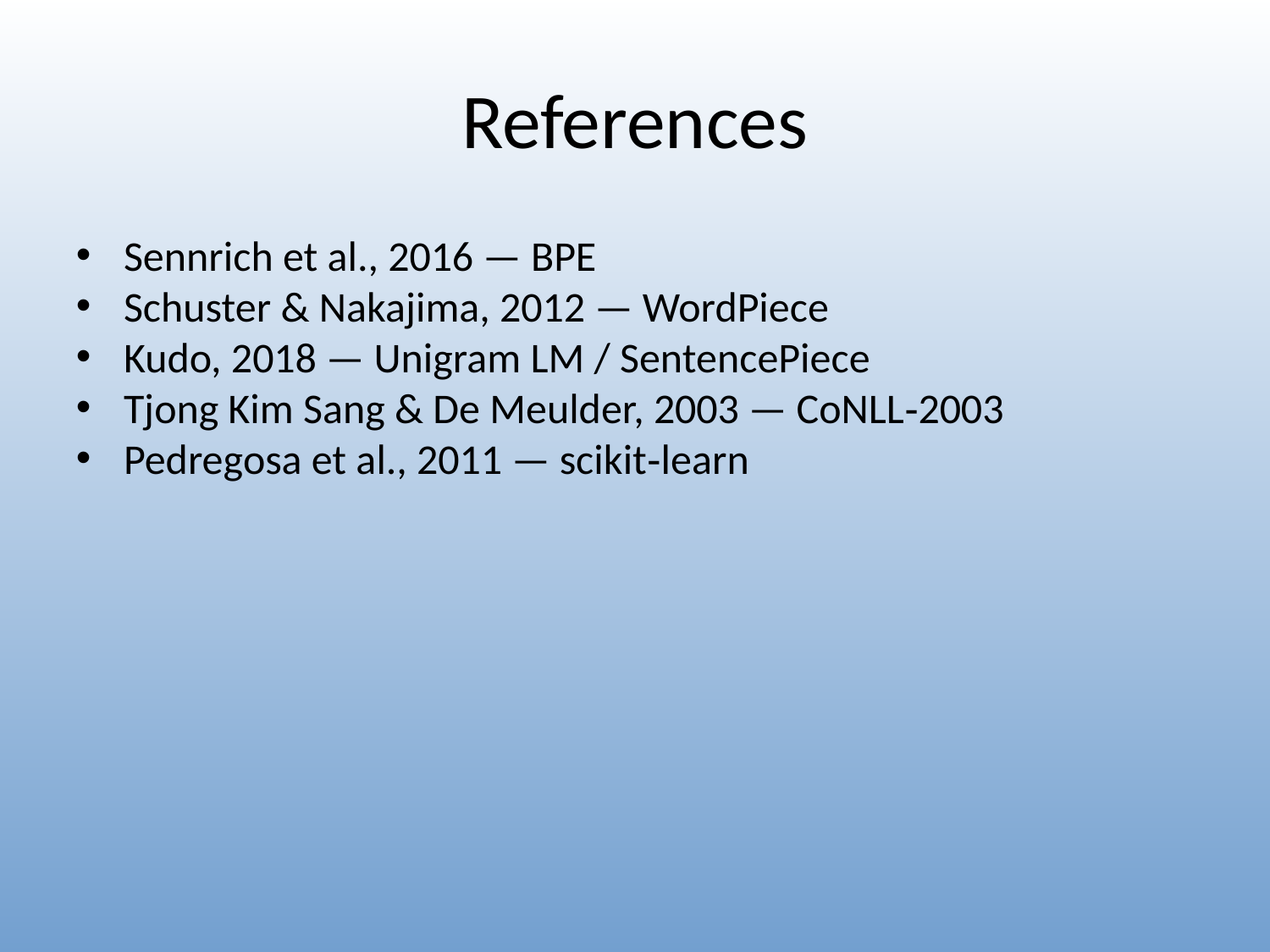

References
Sennrich et al., 2016 — BPE
Schuster & Nakajima, 2012 — WordPiece
Kudo, 2018 — Unigram LM / SentencePiece
Tjong Kim Sang & De Meulder, 2003 — CoNLL‑2003
Pedregosa et al., 2011 — scikit‑learn